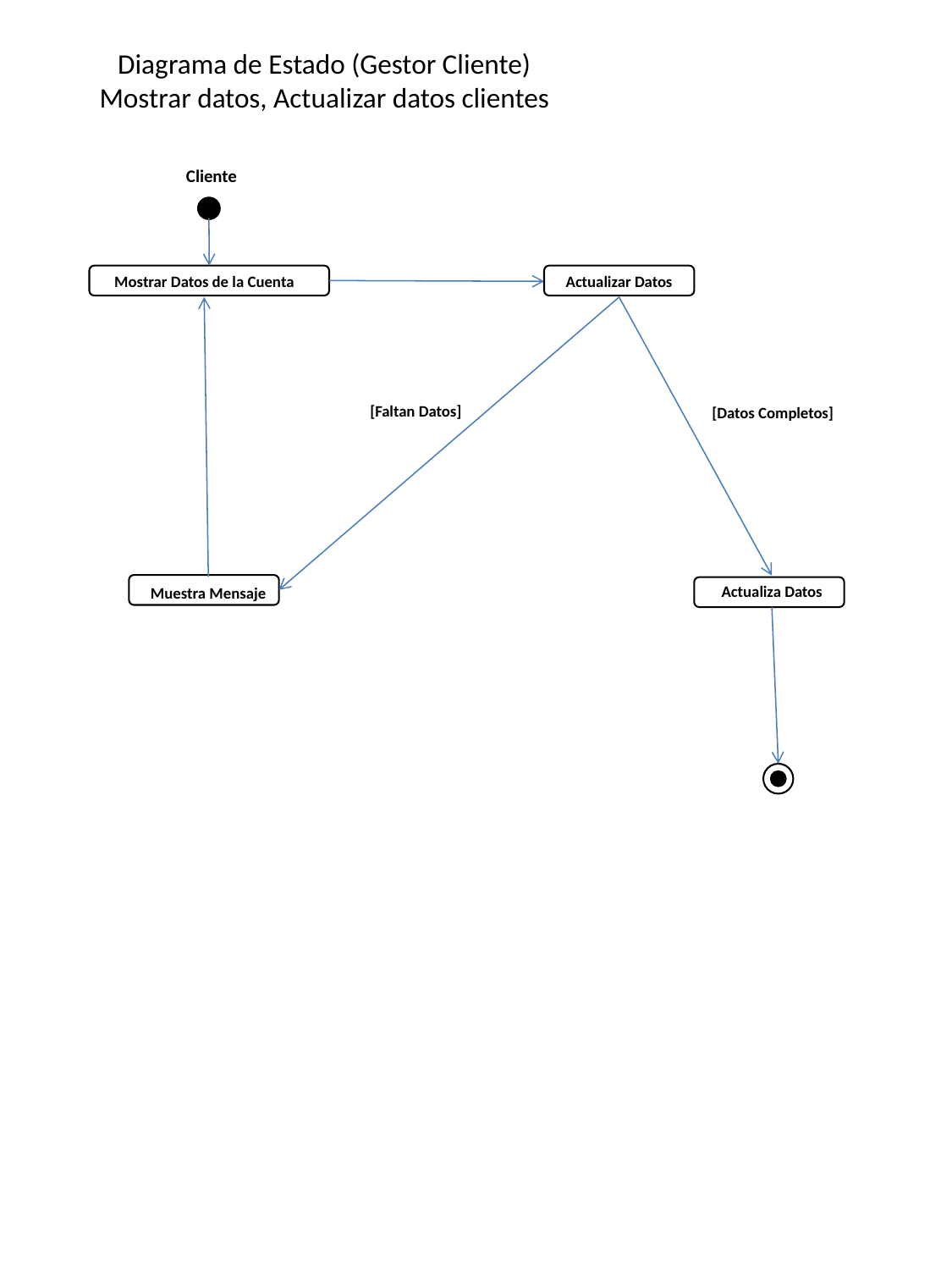

Diagrama de Estado (Gestor Cliente)
Mostrar datos, Actualizar datos clientes
Cliente

Mostrar Datos de la Cuenta

Actualizar Datos

[Faltan Datos]
[Datos Completos]

Actualiza Datos
Muestra Mensaje